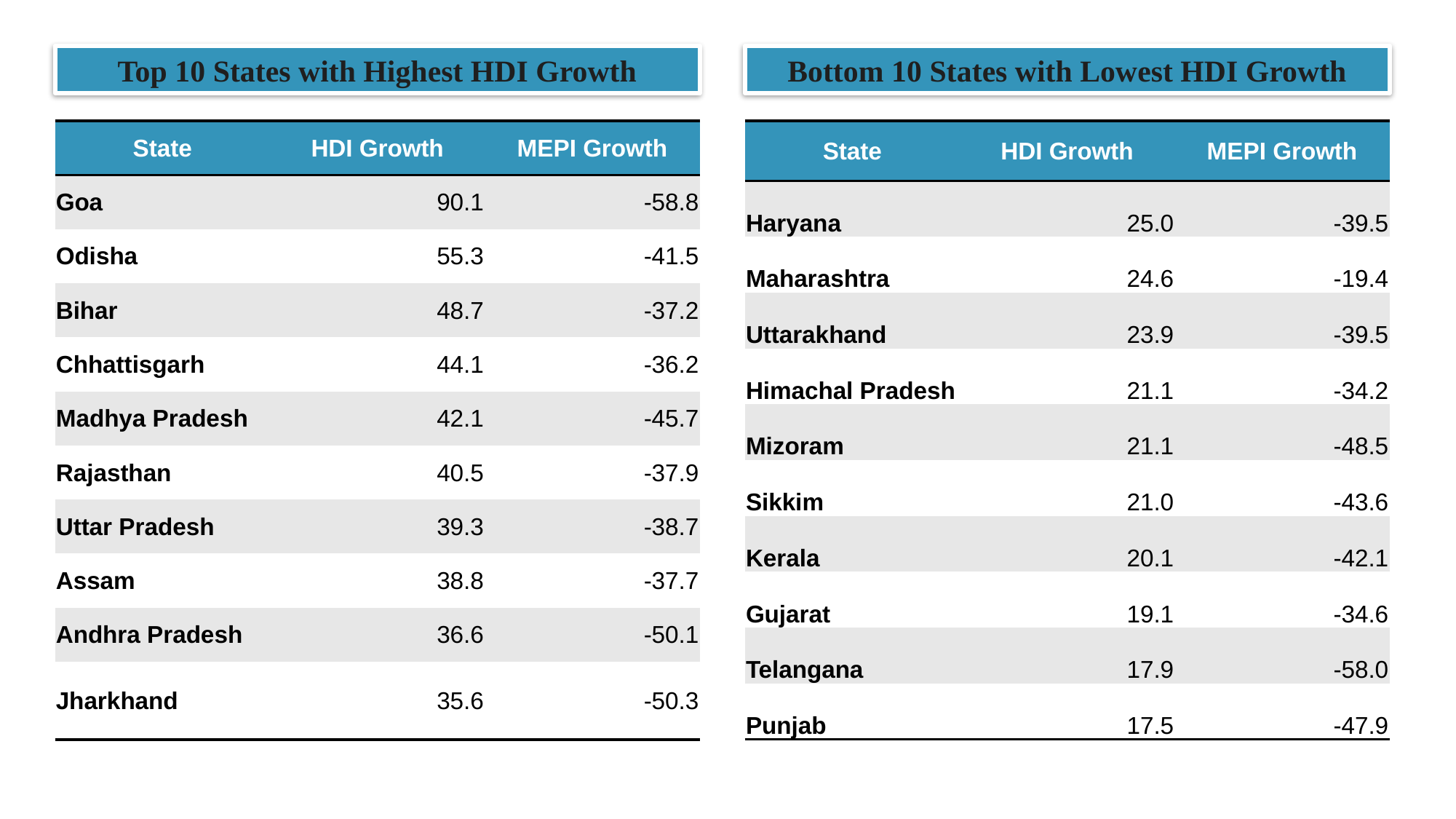

Bottom 10 States with Lowest HDI Growth
Top 10 States with Highest HDI Growth
| State | HDI Growth | MEPI Growth |
| --- | --- | --- |
| Goa | 90.1 | -58.8 |
| Odisha | 55.3 | -41.5 |
| Bihar | 48.7 | -37.2 |
| Chhattisgarh | 44.1 | -36.2 |
| Madhya Pradesh | 42.1 | -45.7 |
| Rajasthan | 40.5 | -37.9 |
| Uttar Pradesh | 39.3 | -38.7 |
| Assam | 38.8 | -37.7 |
| Andhra Pradesh | 36.6 | -50.1 |
| Jharkhand | 35.6 | -50.3 |
| State | HDI Growth | MEPI Growth |
| --- | --- | --- |
| Haryana | 25.0 | -39.5 |
| Maharashtra | 24.6 | -19.4 |
| Uttarakhand | 23.9 | -39.5 |
| Himachal Pradesh | 21.1 | -34.2 |
| Mizoram | 21.1 | -48.5 |
| Sikkim | 21.0 | -43.6 |
| Kerala | 20.1 | -42.1 |
| Gujarat | 19.1 | -34.6 |
| Telangana | 17.9 | -58.0 |
| Punjab | 17.5 | -47.9 |